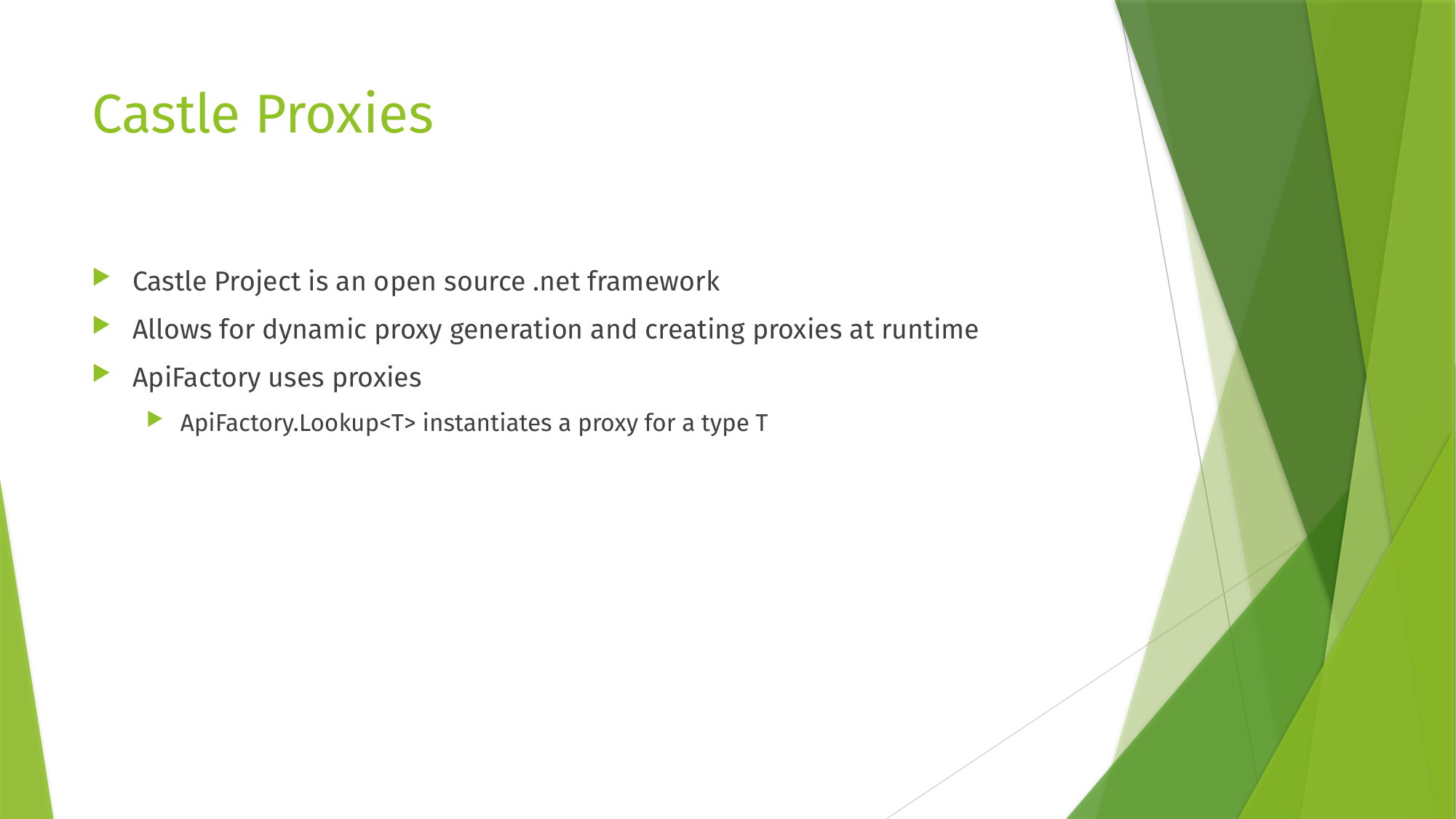

# Castle Proxies
Castle Project is an open source .net framework
Allows for dynamic proxy generation and creating proxies at runtime
ApiFactory uses proxies
ApiFactory.Lookup<T> instantiates a proxy for a type T